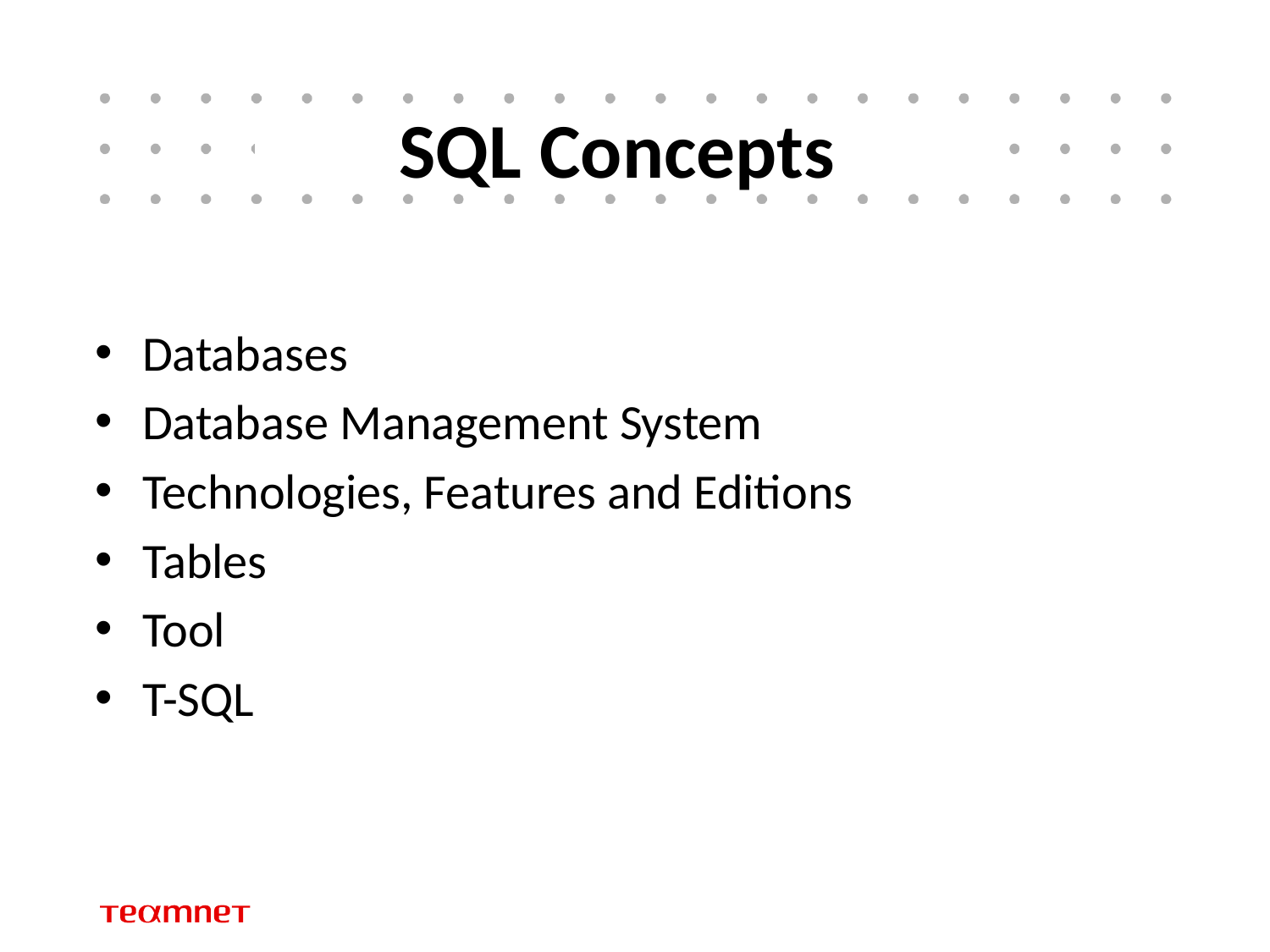

# SQL Concepts
Databases
Database Management System
Technologies, Features and Editions
Tables
Tool
T-SQL